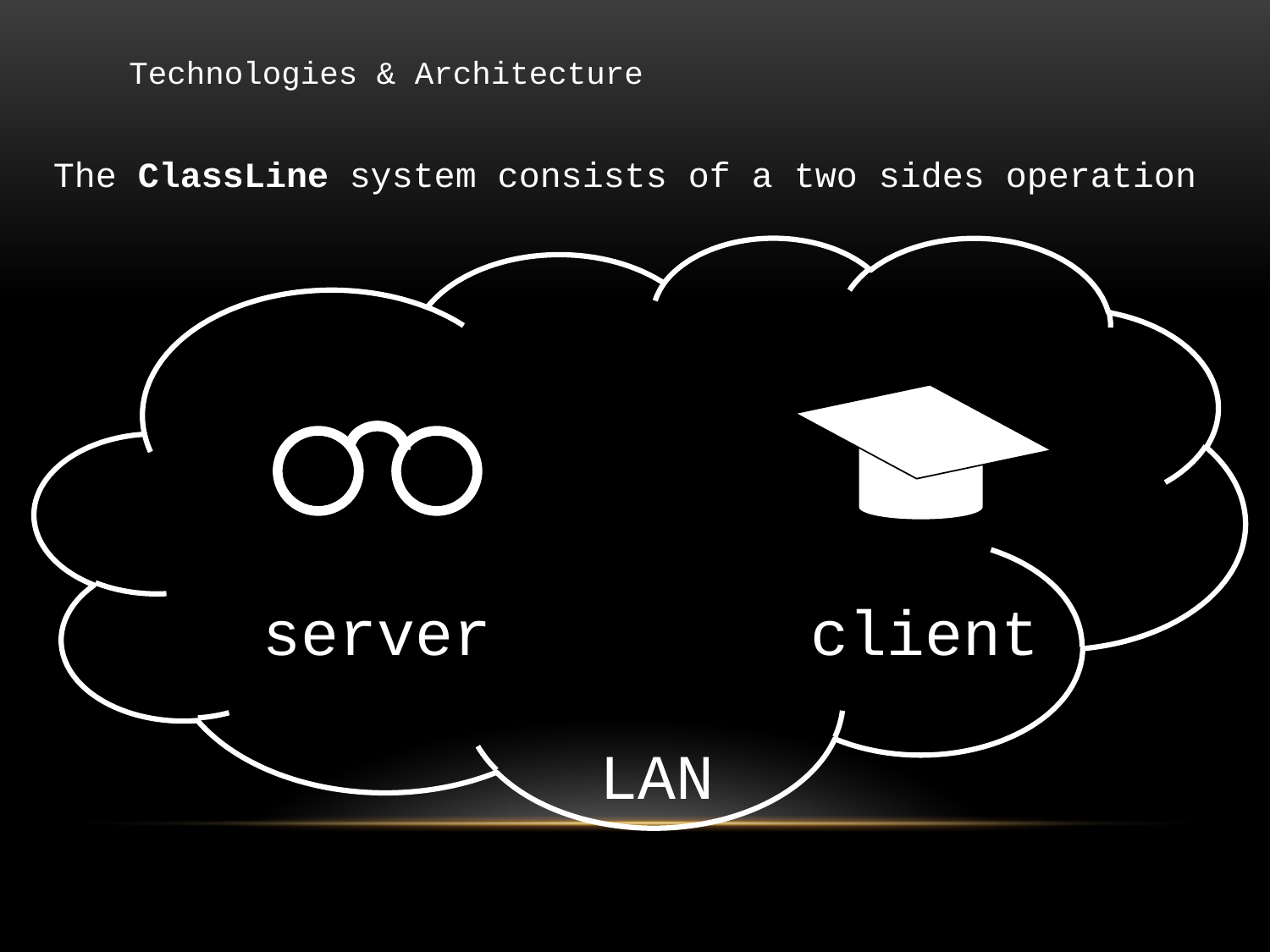

Technologies & Architecture
The ClassLine system consists of a two sides operation

server
client
LAN